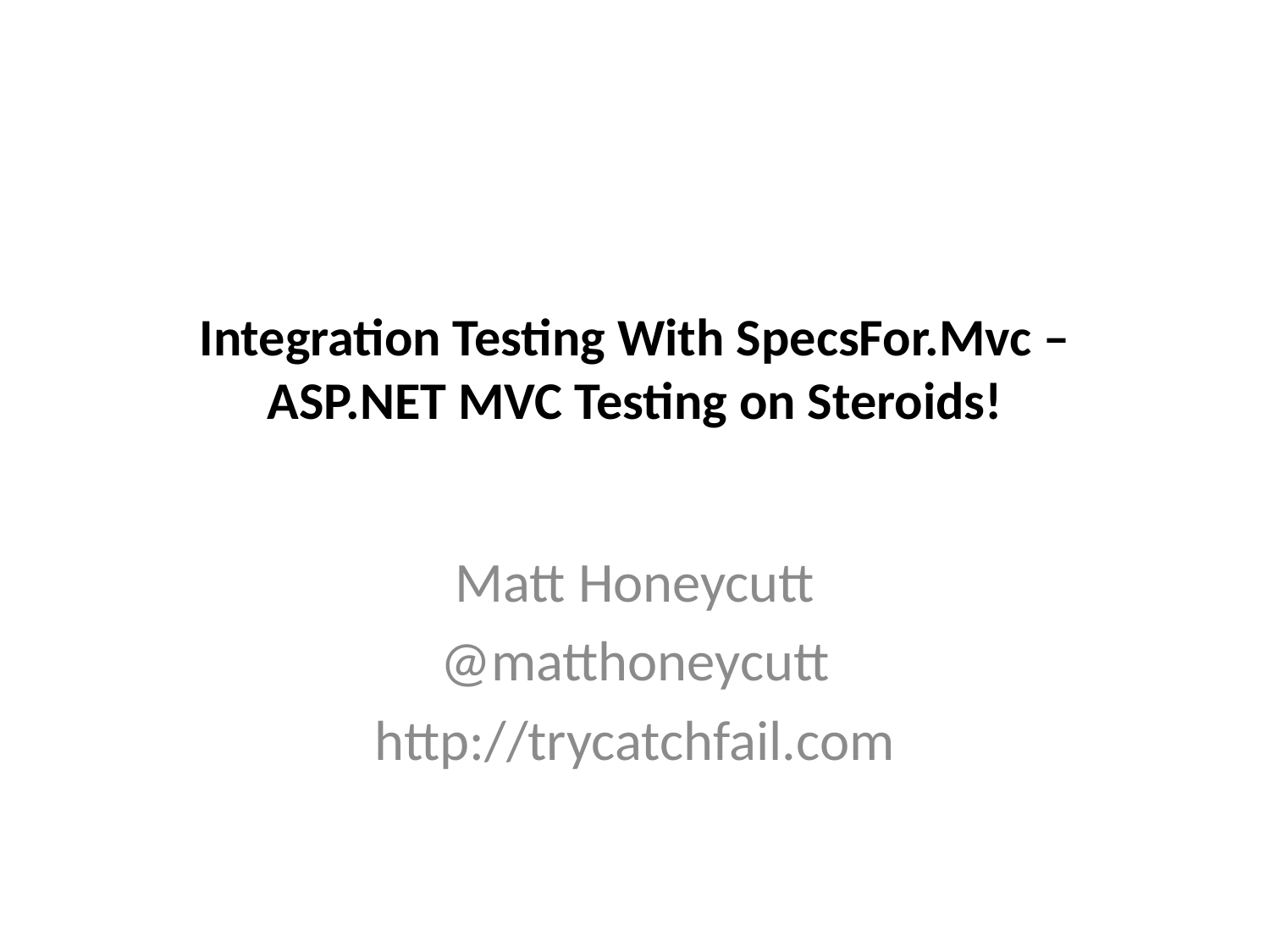

# Integration Testing With SpecsFor.Mvc – ASP.NET MVC Testing on Steroids!
Matt Honeycutt
@matthoneycutt
http://trycatchfail.com